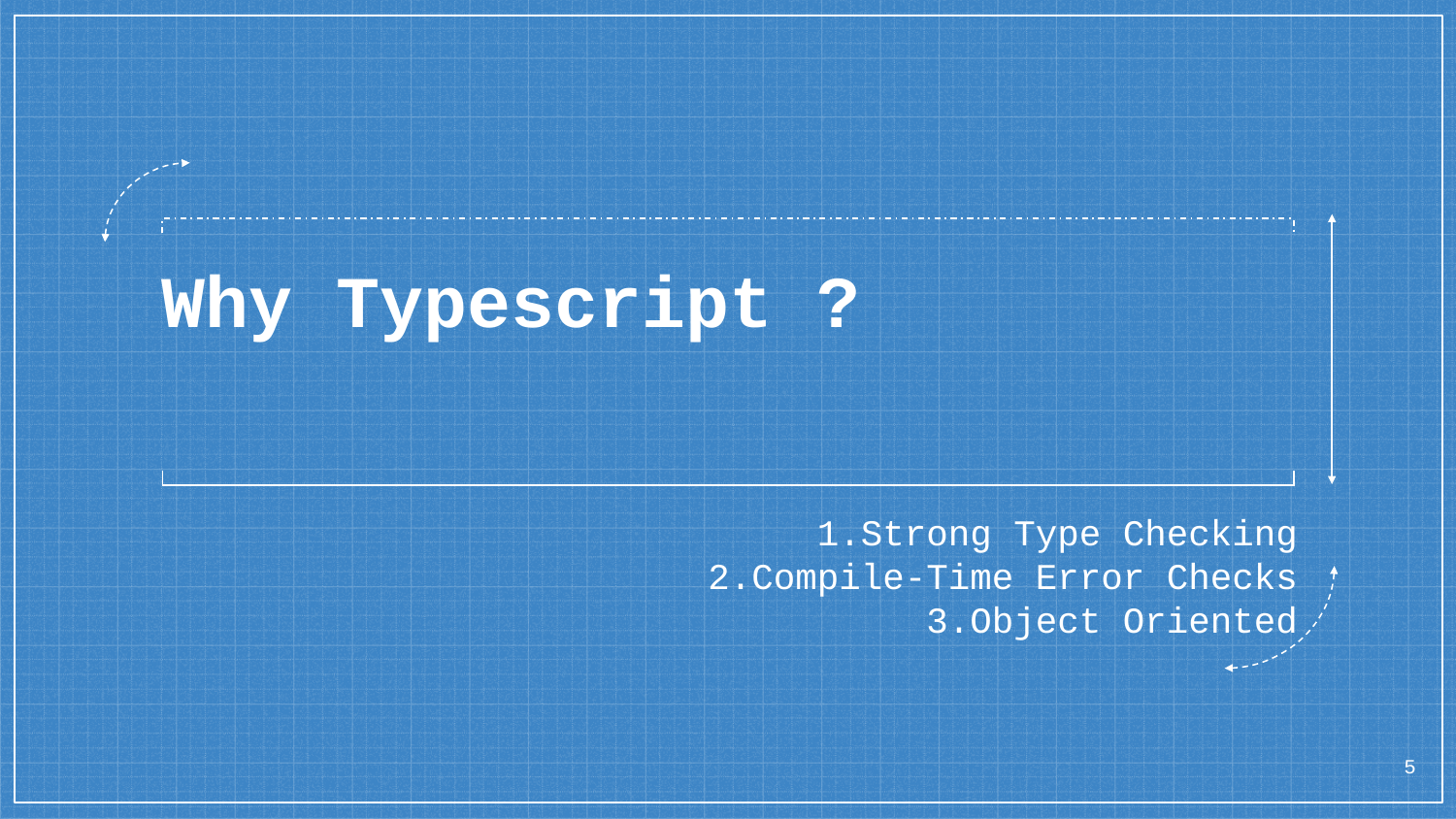

# Why Typescript ?
1.Strong Type Checking
2.Compile-Time Error Checks
3.Object Oriented

5